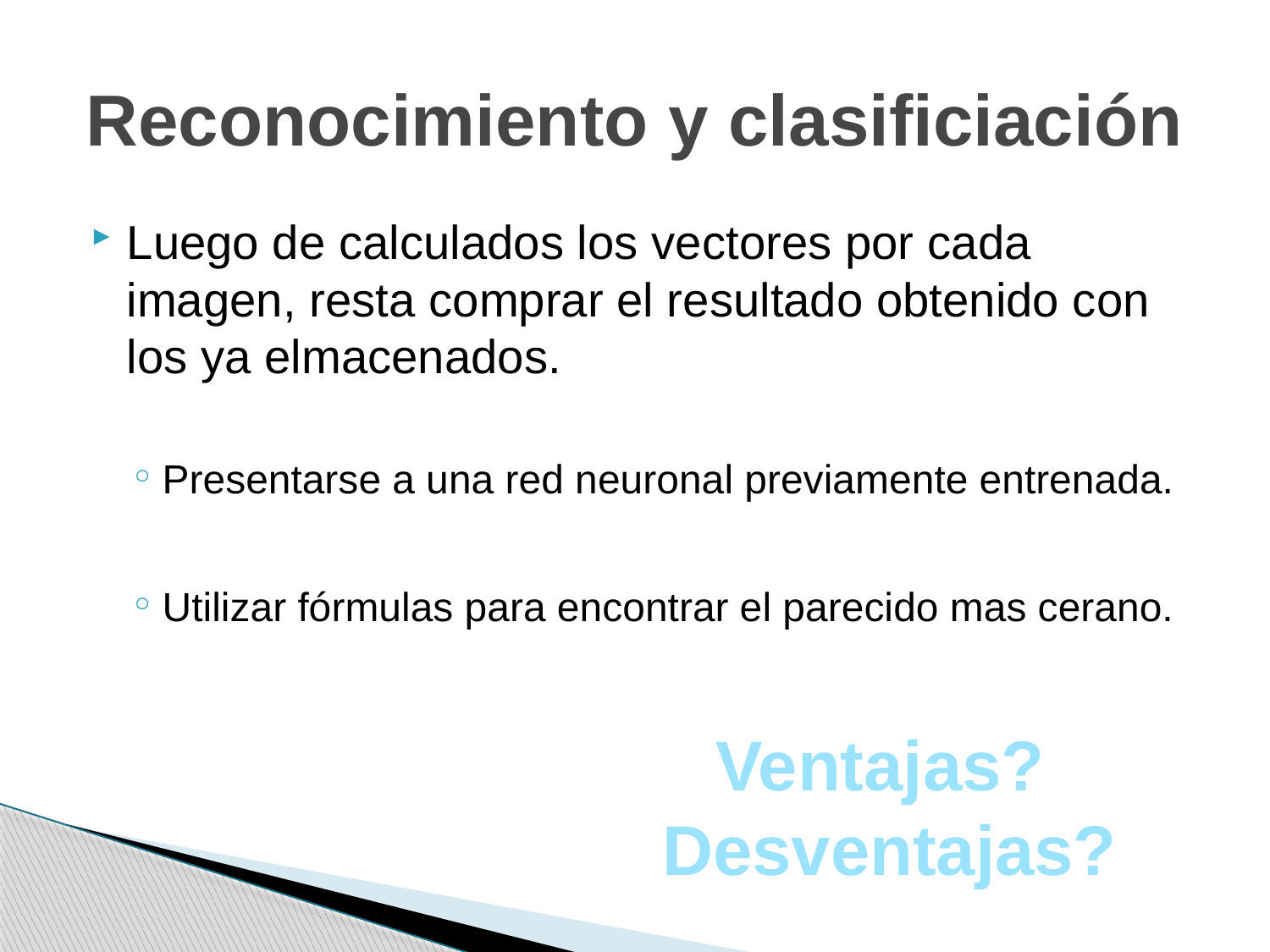

# Reconocimiento y clasificiación
Luego de calculados los vectores por cada imagen, resta comprar el resultado obtenido con los ya elmacenados.

Presentarse a una red neuronal previamente entrenada.

Utilizar fórmulas para encontrar el parecido mas cerano.
Ventajas?
Desventajas?